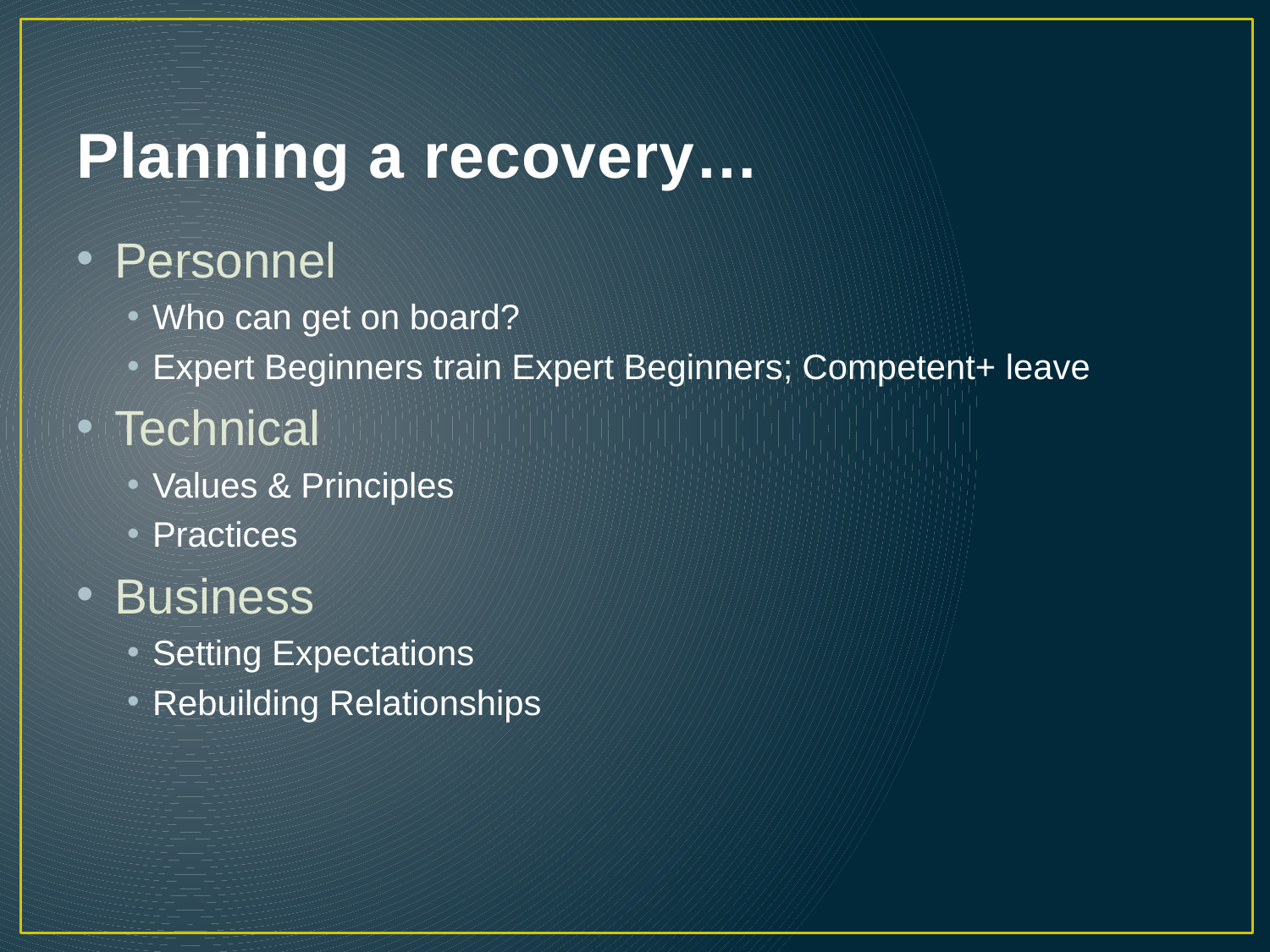

# Planning a recovery…
Personnel
Who can get on board?
Expert Beginners train Expert Beginners; Competent+ leave
Technical
Values & Principles
Practices
Business
Setting Expectations
Rebuilding Relationships